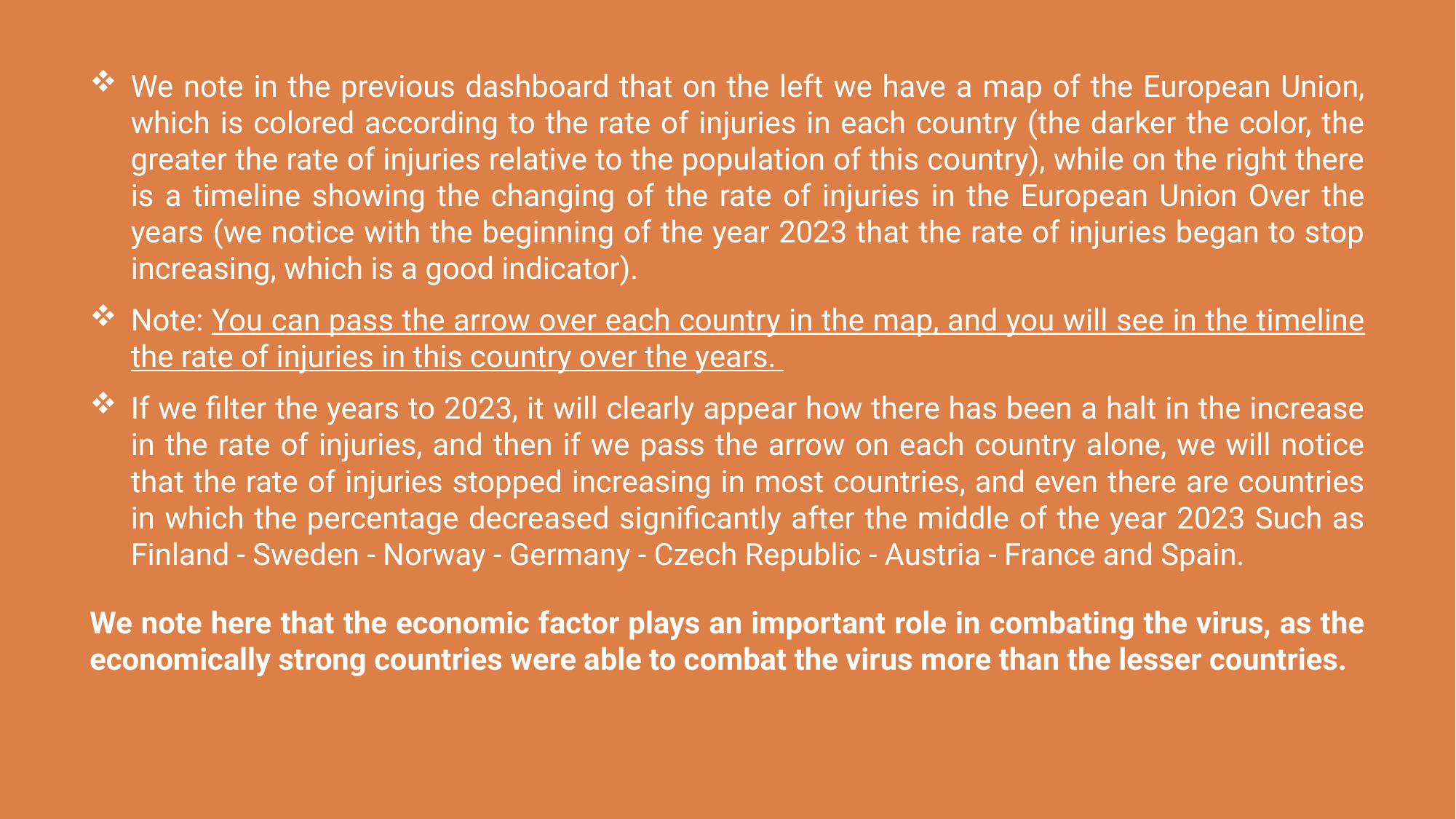

We note in the previous dashboard that on the left we have a map of the European Union, which is colored according to the rate of injuries in each country (the darker the color, the greater the rate of injuries relative to the population of this country), while on the right there is a timeline showing the changing of the rate of injuries in the European Union Over the years (we notice with the beginning of the year 2023 that the rate of injuries began to stop increasing, which is a good indicator).
Note: You can pass the arrow over each country in the map, and you will see in the timeline the rate of injuries in this country over the years.
If we filter the years to 2023, it will clearly appear how there has been a halt in the increase in the rate of injuries, and then if we pass the arrow on each country alone, we will notice that the rate of injuries stopped increasing in most countries, and even there are countries in which the percentage decreased significantly after the middle of the year 2023 Such as Finland - Sweden - Norway - Germany - Czech Republic - Austria - France and Spain.

We note here that the economic factor plays an important role in combating the virus, as the economically strong countries were able to combat the virus more than the lesser countries.